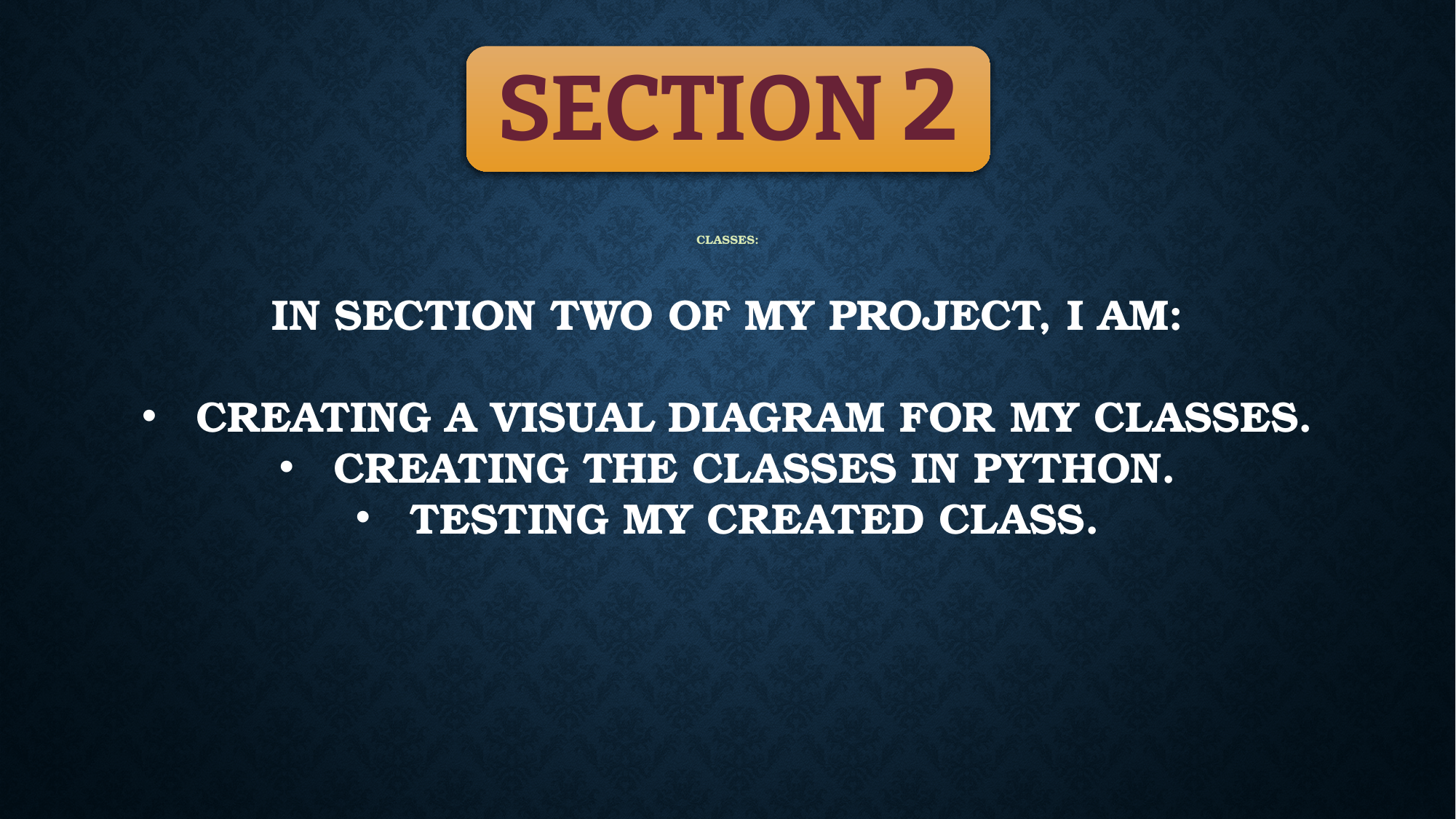

SECTION 2

# Classes:
In section two of my project, I am:

Creating a visual diagram for my classes.
Creating the classes in python.
Testing my created class.